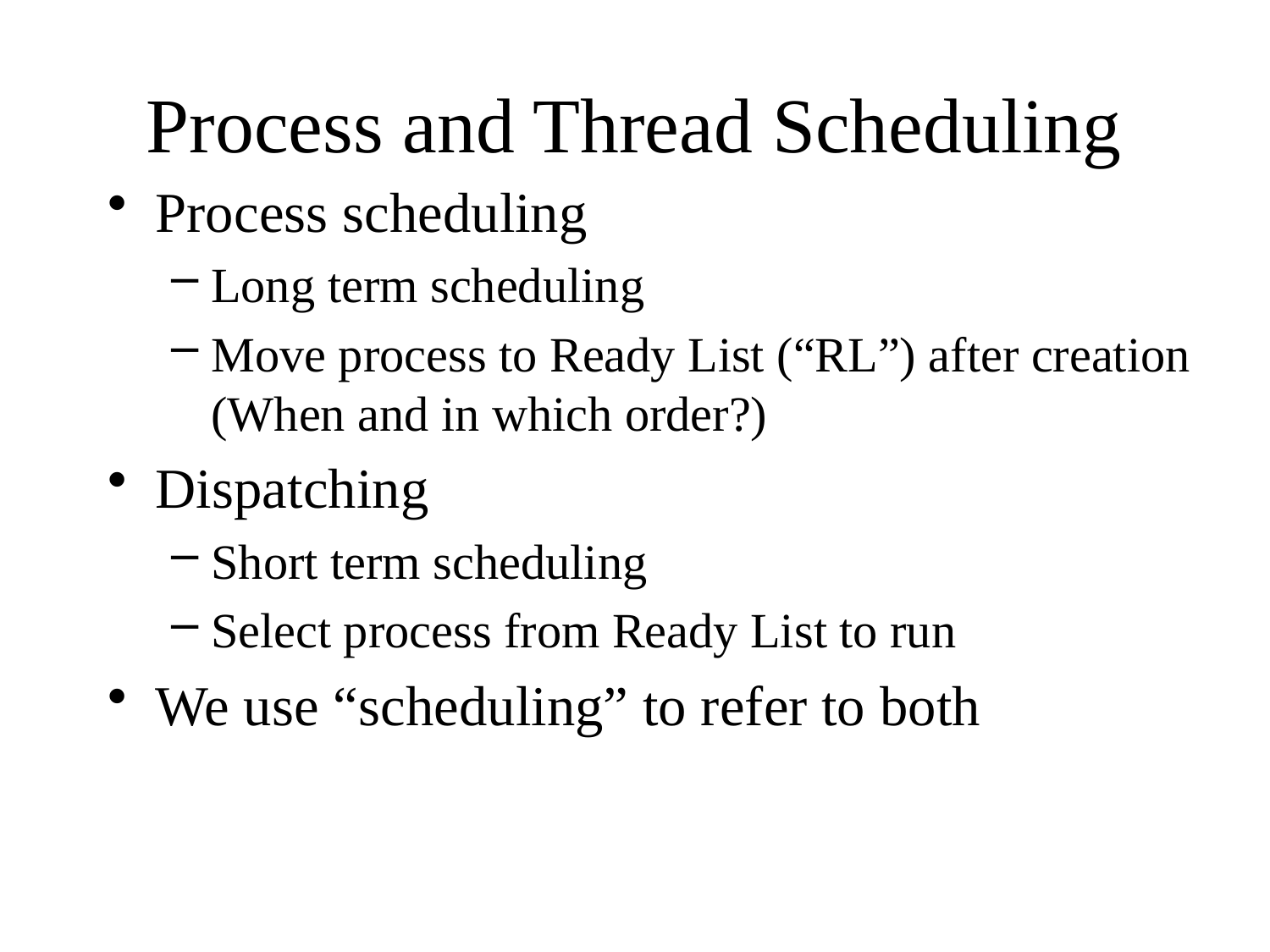

# Process and Thread Scheduling
Process scheduling
Long term scheduling
Move process to Ready List (“RL”) after creation
(When and in which order?)
Dispatching
Short term scheduling
Select process from Ready List to run
We use “scheduling” to refer to both